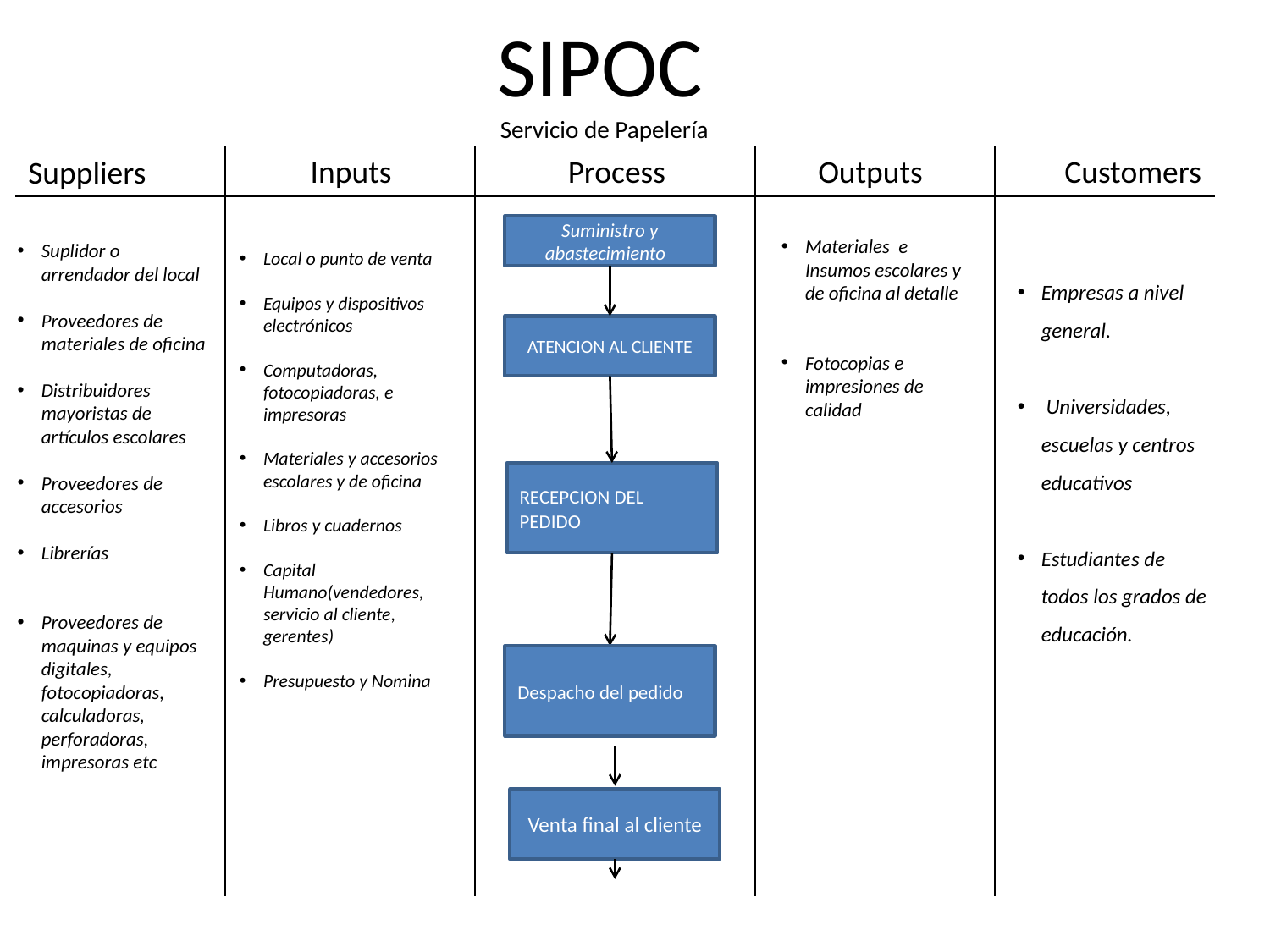

SIPOC
Servicio de Papelería
Inputs
Process
Outputs
Customers
Suppliers

Suplidor o arrendador del local

Proveedores de materiales de oficina

Distribuidores mayoristas de artículos escolares

Proveedores de accesorios

Librerías

Proveedores de maquinas y equipos digitales, fotocopiadoras, calculadoras, perforadoras, impresoras etc

Suministro y abastecimiento

Local o punto de venta

Equipos y dispositivos electrónicos

Computadoras, fotocopiadoras, e impresoras

Materiales y accesorios escolares y de oficina

Libros y cuadernos

Capital Humano(vendedores, servicio al cliente, gerentes)

Presupuesto y Nomina

Materiales  e Insumos escolares y de oficina al detalle

Fotocopias e impresiones de calidad

Empresas a nivel general.

 Universidades, escuelas y centros educativos

Estudiantes de todos los grados de educación.

ATENCION AL CLIENTE
RECEPCION DEL PEDIDO
Despacho del pedido
Venta final al cliente